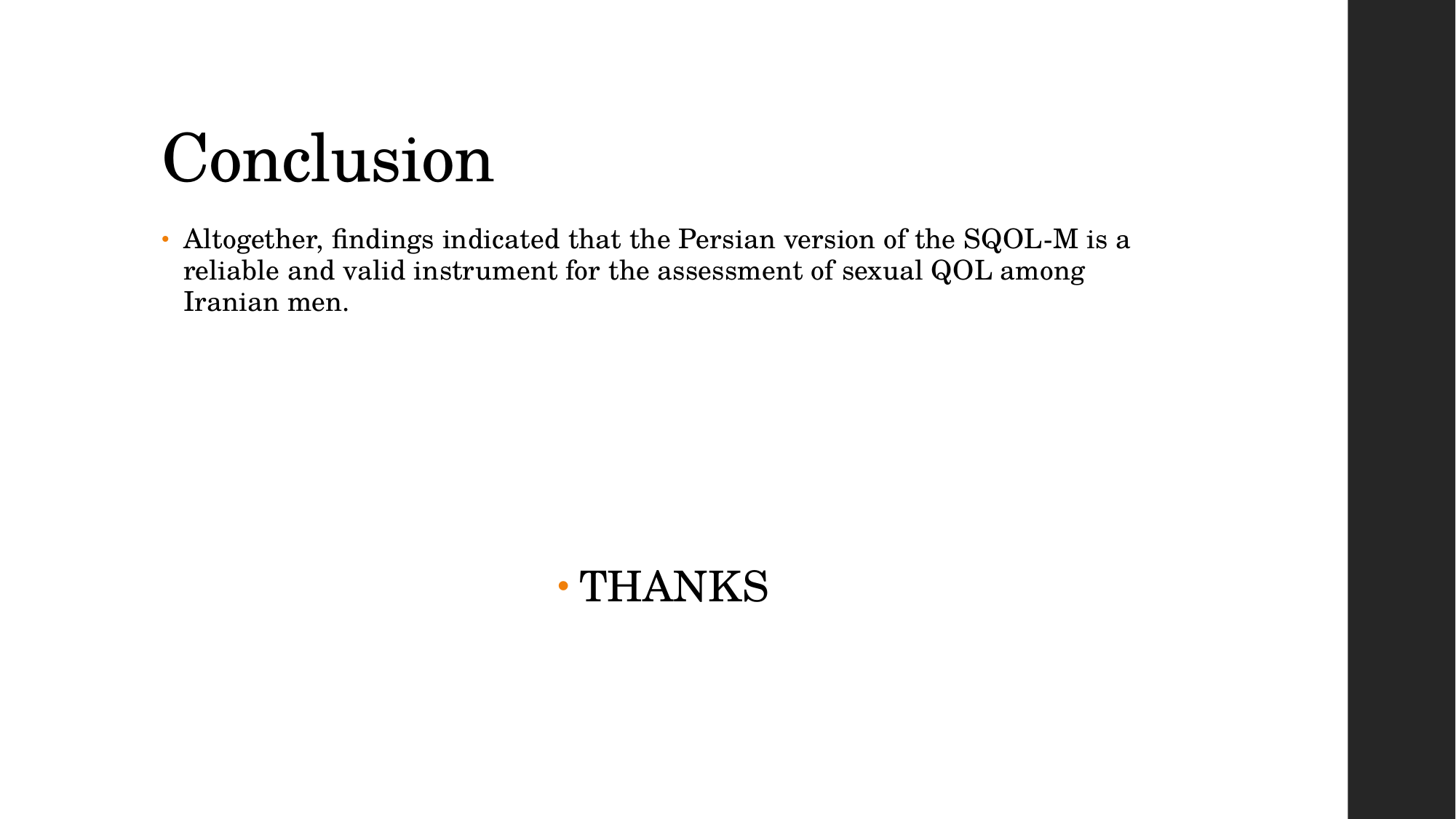

# Conclusion
Altogether, findings indicated that the Persian version of the SQOL-M is a reliable and valid instrument for the assessment of sexual QOL among Iranian men.

THANKS